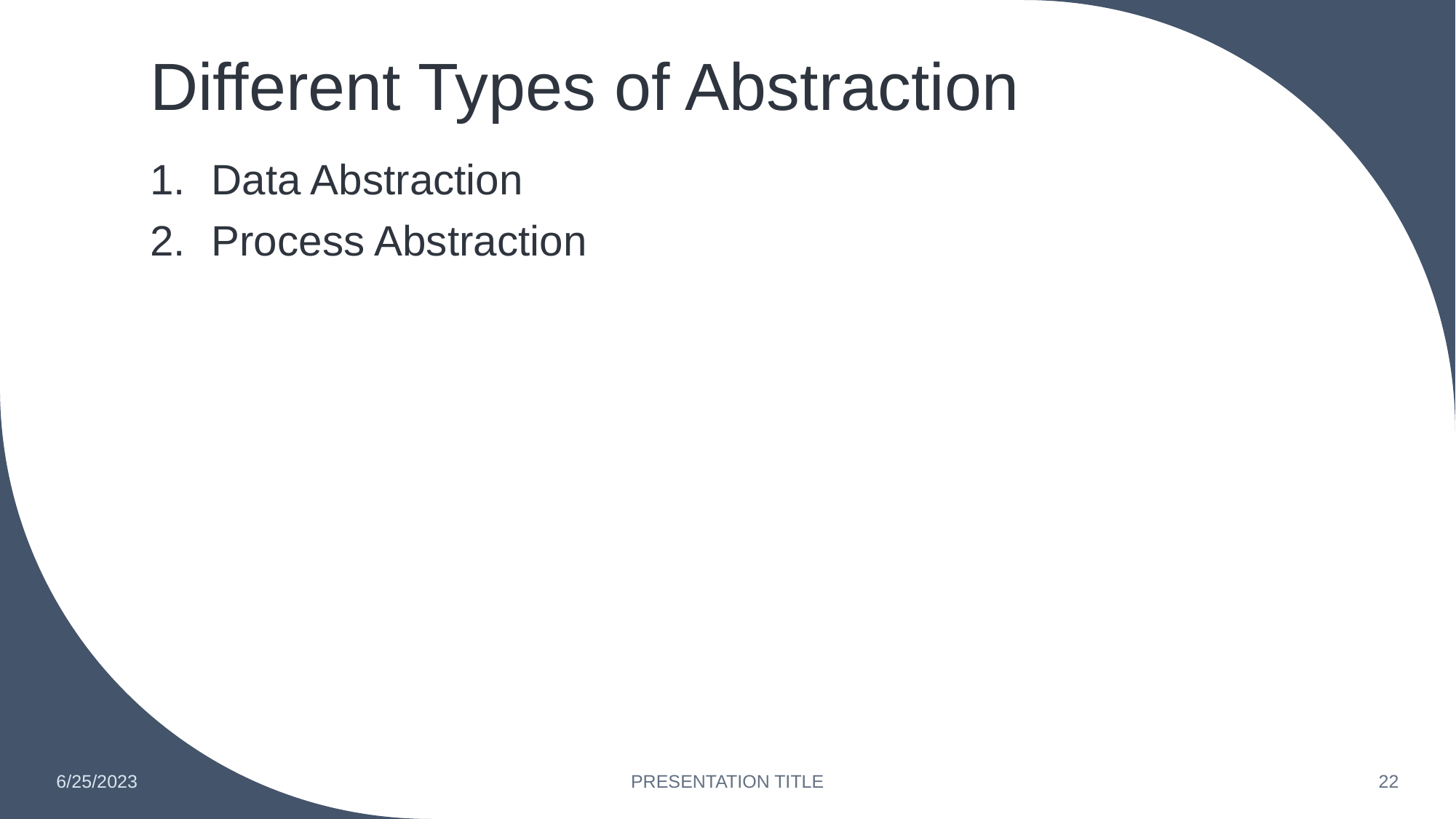

# Different Types of Abstraction
Data Abstraction
Process Abstraction

6/25/2023
PRESENTATION TITLE
22